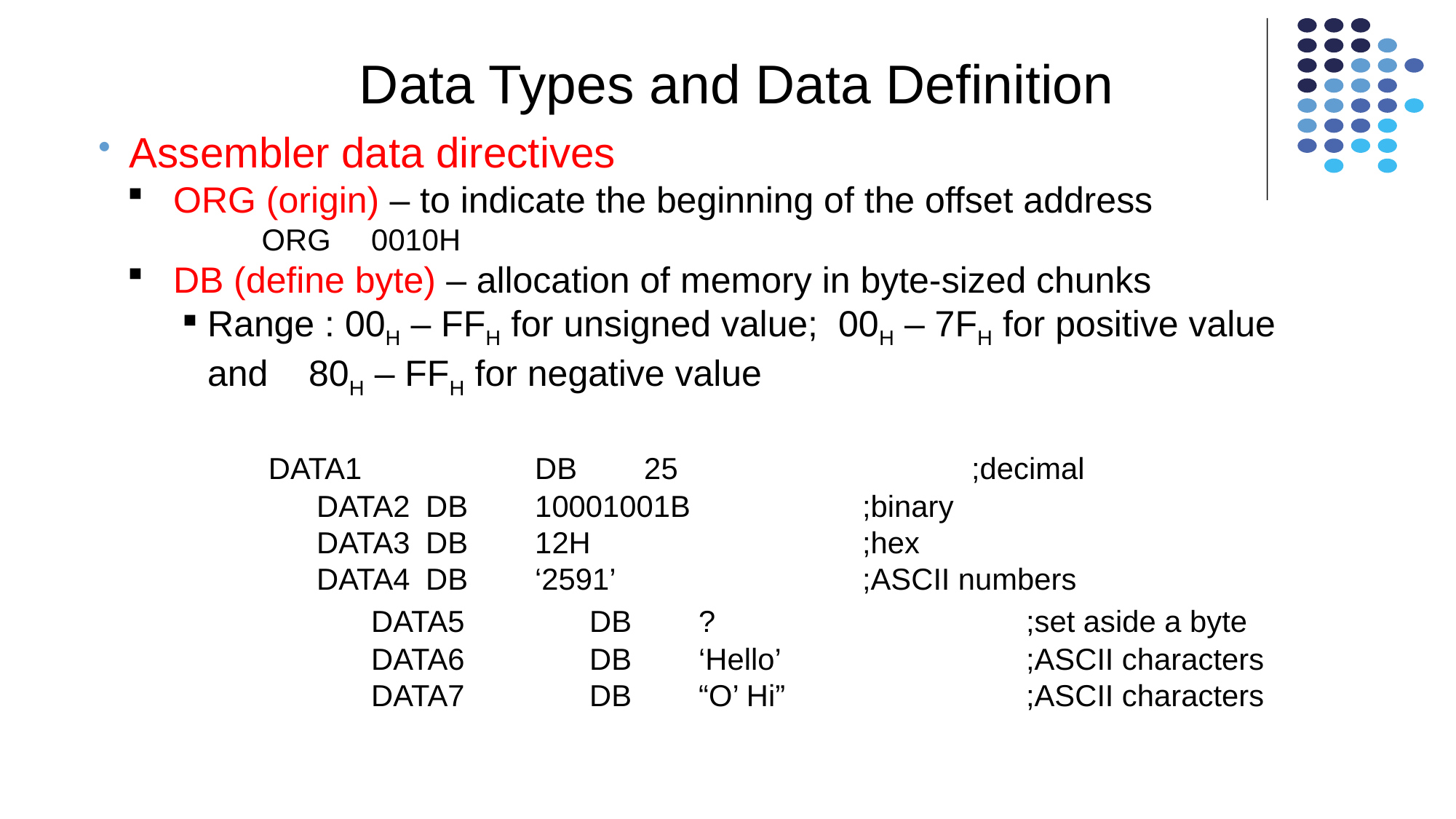

Data Types and Data Definition

  Assembler data directives
  ORG (origin) – to indicate the beginning of the offset address			ORG  	0010H
  DB (define byte) – allocation of memory in byte-sized chunks
Range : 00H – FFH for unsigned value;  00H – 7FH for positive value and    80H – FFH for negative value

	DATA1 		DB 	25			;decimal
DATA2 		DB 	10001001B		;binary
DATA3		DB	12H			;hex
DATA4		DB	‘2591’			;ASCII numbers
				DATA5 		DB	?			;set aside a byte
				DATA6		DB	‘Hello’			;ASCII characters
				DATA7		DB	“O’ Hi”			;ASCII characters